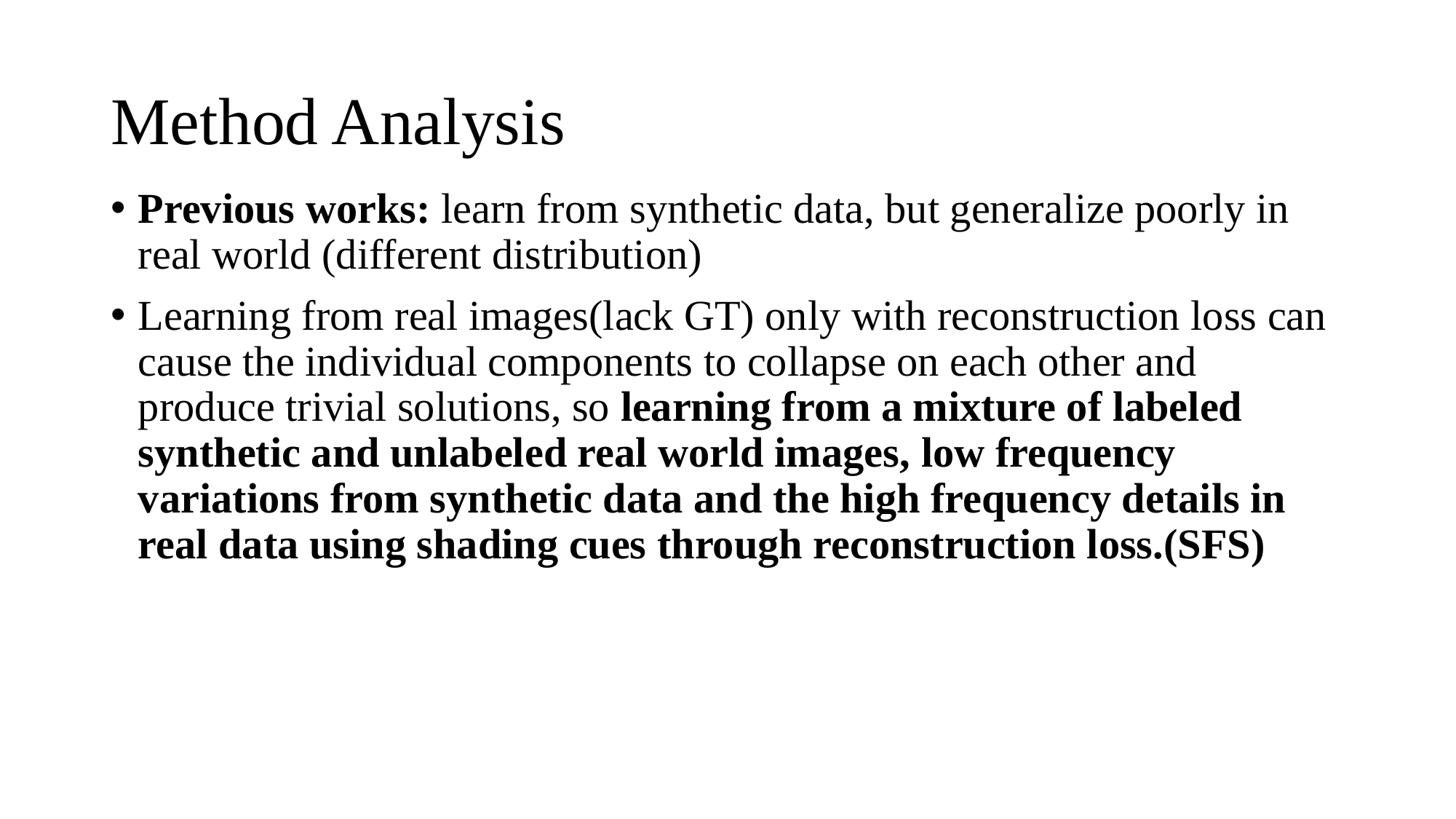

# Method Analysis
Previous works: learn from synthetic data, but generalize poorly in real world (different distribution)
Learning from real images(lack GT) only with reconstruction loss can cause the individual components to collapse on each other and produce trivial solutions, so learning from a mixture of labeled synthetic and unlabeled real world images, low frequency variations from synthetic data and the high frequency details in real data using shading cues through reconstruction loss.(SFS)